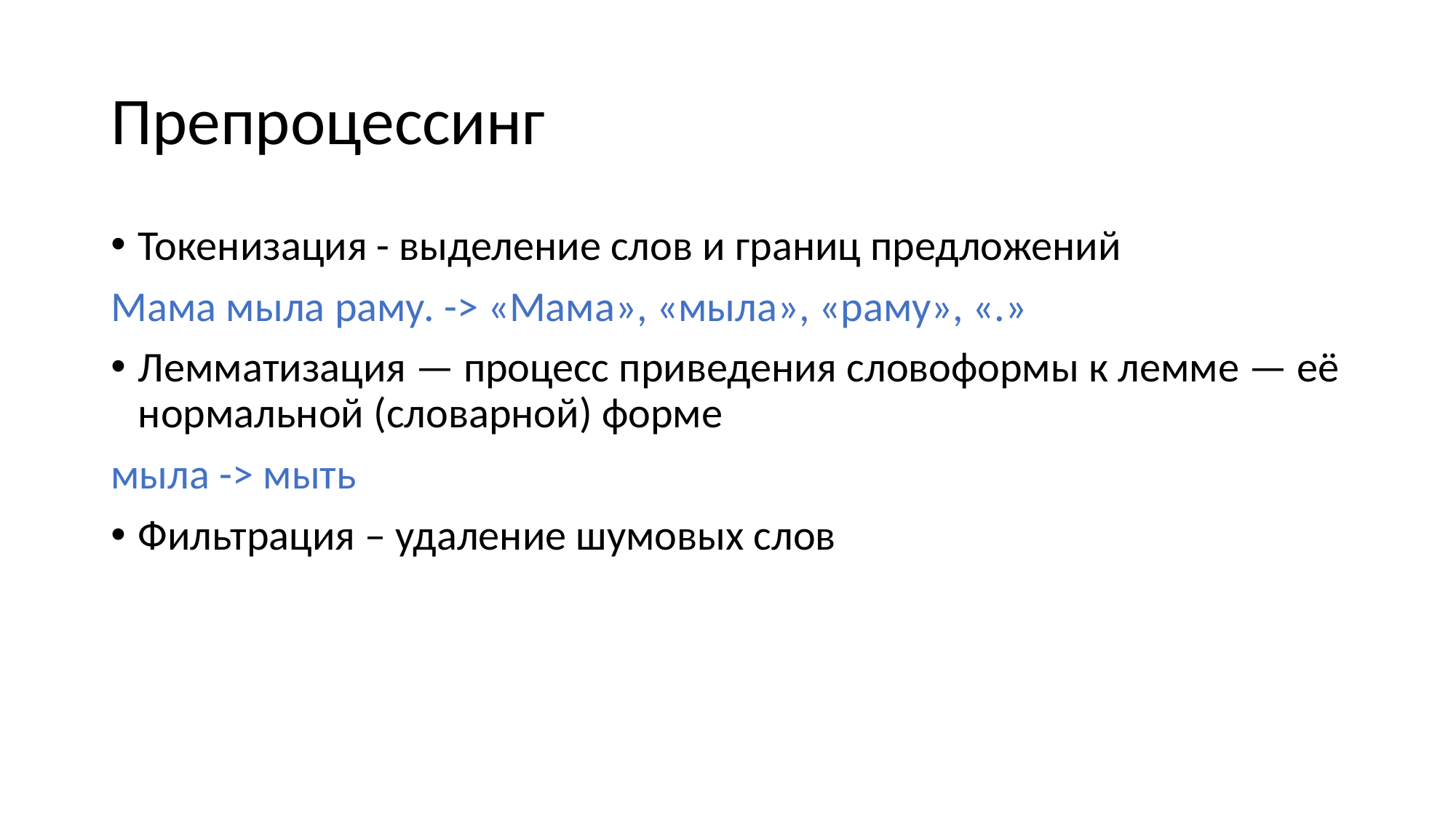

# Препроцессинг
Токенизация - выделение слов и границ предложений
Мама мыла раму. -> «Мама», «мыла», «раму», «.»
Лемматизация — процесс приведения словоформы к лемме — её нормальной (словарной) форме
мыла -> мыть
Фильтрация – удаление шумовых слов